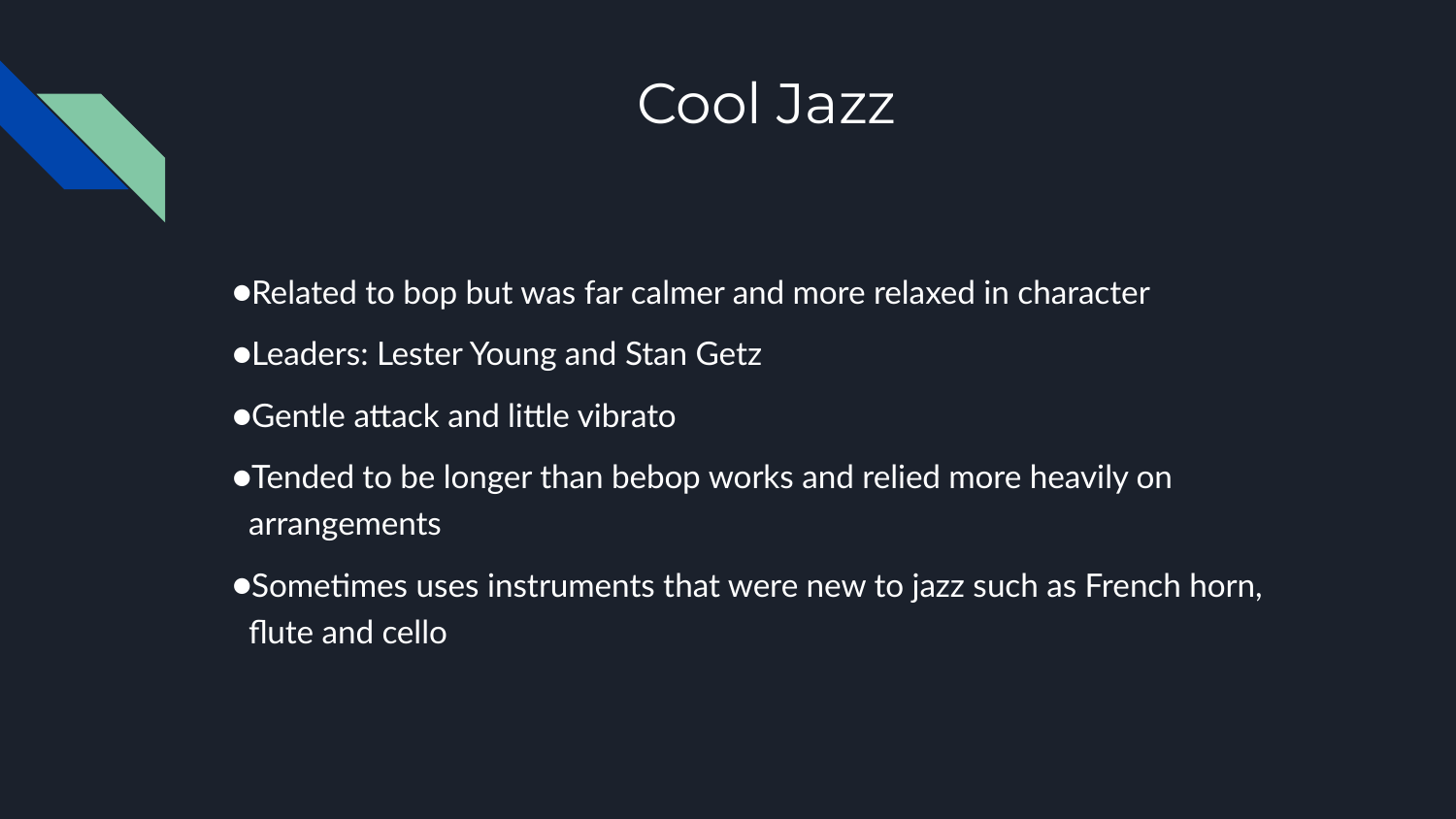

# Cool Jazz

Related to bop but was far calmer and more relaxed in character
Leaders: Lester Young and Stan Getz
Gentle attack and little vibrato
Tended to be longer than bebop works and relied more heavily on arrangements
Sometimes uses instruments that were new to jazz such as French horn, flute and cello